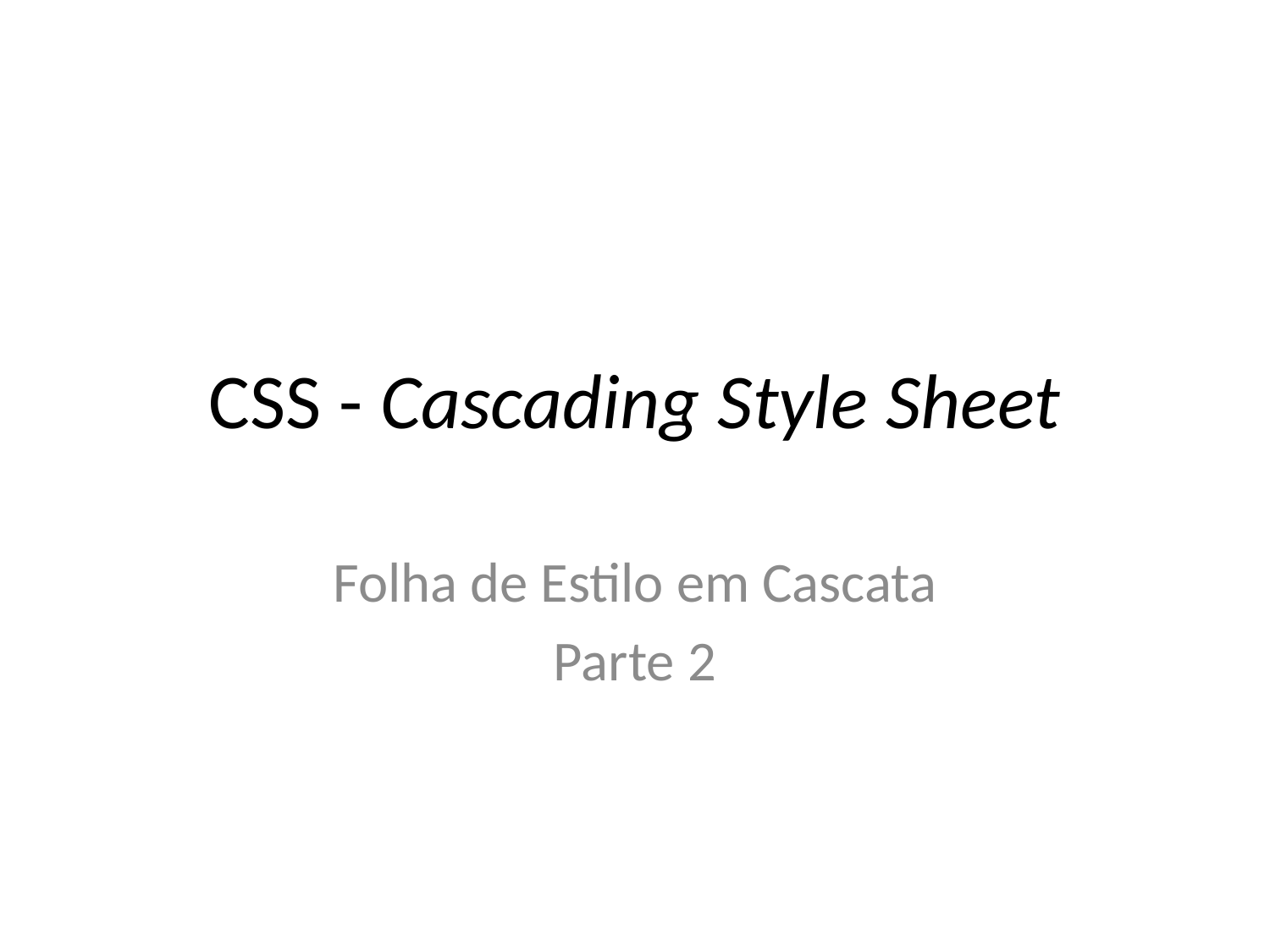

# CSS - Cascading Style Sheet
Folha de Estilo em Cascata
Parte 2